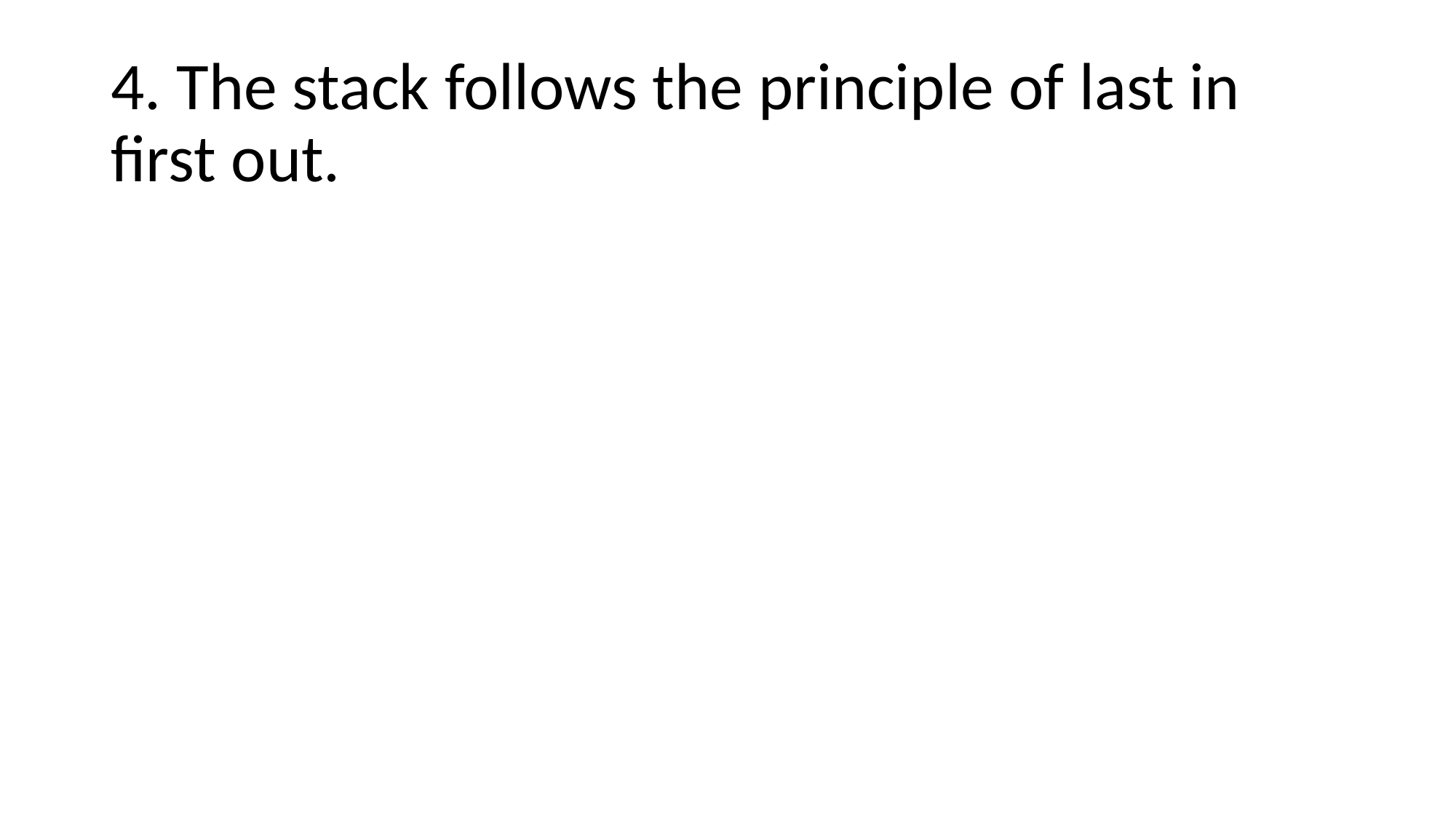

# 4. The stack follows the principle of last in first out.